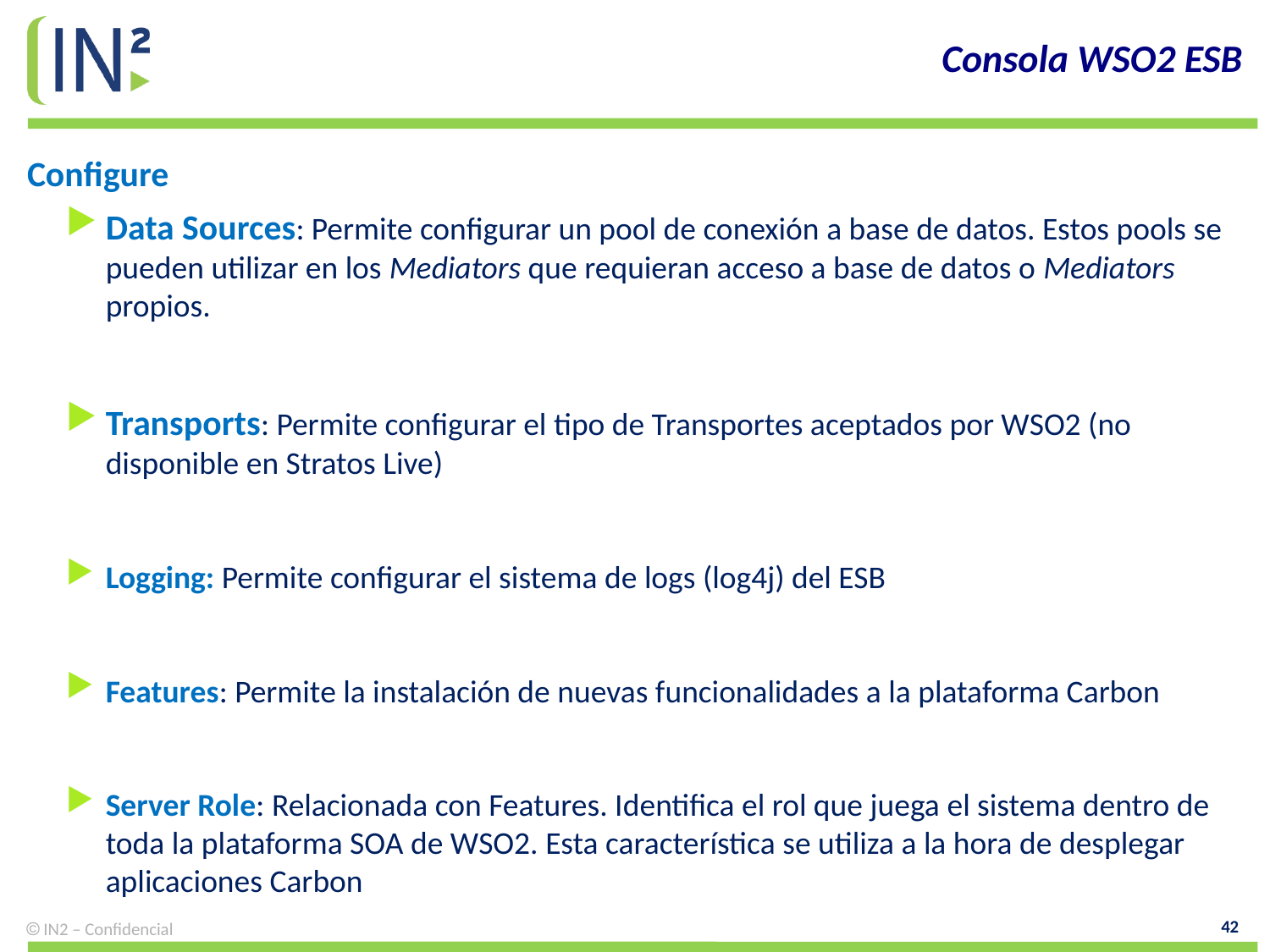

# Consola WSO2 ESB
Configure
Data Sources: Permite configurar un pool de conexión a base de datos. Estos pools se pueden utilizar en los Mediators que requieran acceso a base de datos o Mediators propios.

Transports: Permite configurar el tipo de Transportes aceptados por WSO2 (no disponible en Stratos Live)

Logging: Permite configurar el sistema de logs (log4j) del ESB

Features: Permite la instalación de nuevas funcionalidades a la plataforma Carbon

Server Role: Relacionada con Features. Identifica el rol que juega el sistema dentro de toda la plataforma SOA de WSO2. Esta característica se utiliza a la hora de desplegar aplicaciones Carbon